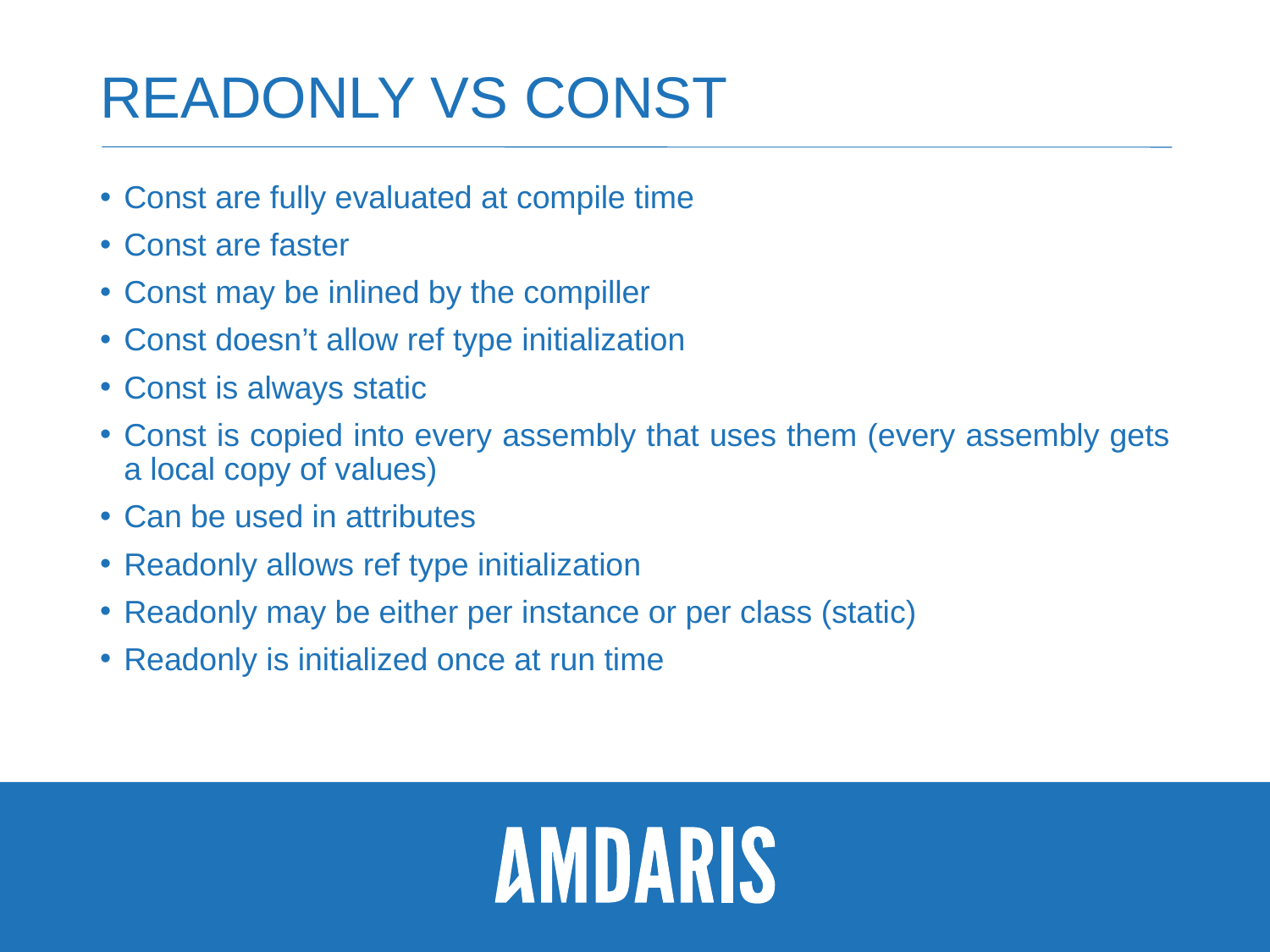

# Readonly vs const
Const are fully evaluated at compile time
Const are faster
Const may be inlined by the compiller
Const doesn’t allow ref type initialization
Const is always static
Const is copied into every assembly that uses them (every assembly gets a local copy of values)
Can be used in attributes
Readonly allows ref type initialization
Readonly may be either per instance or per class (static)
Readonly is initialized once at run time